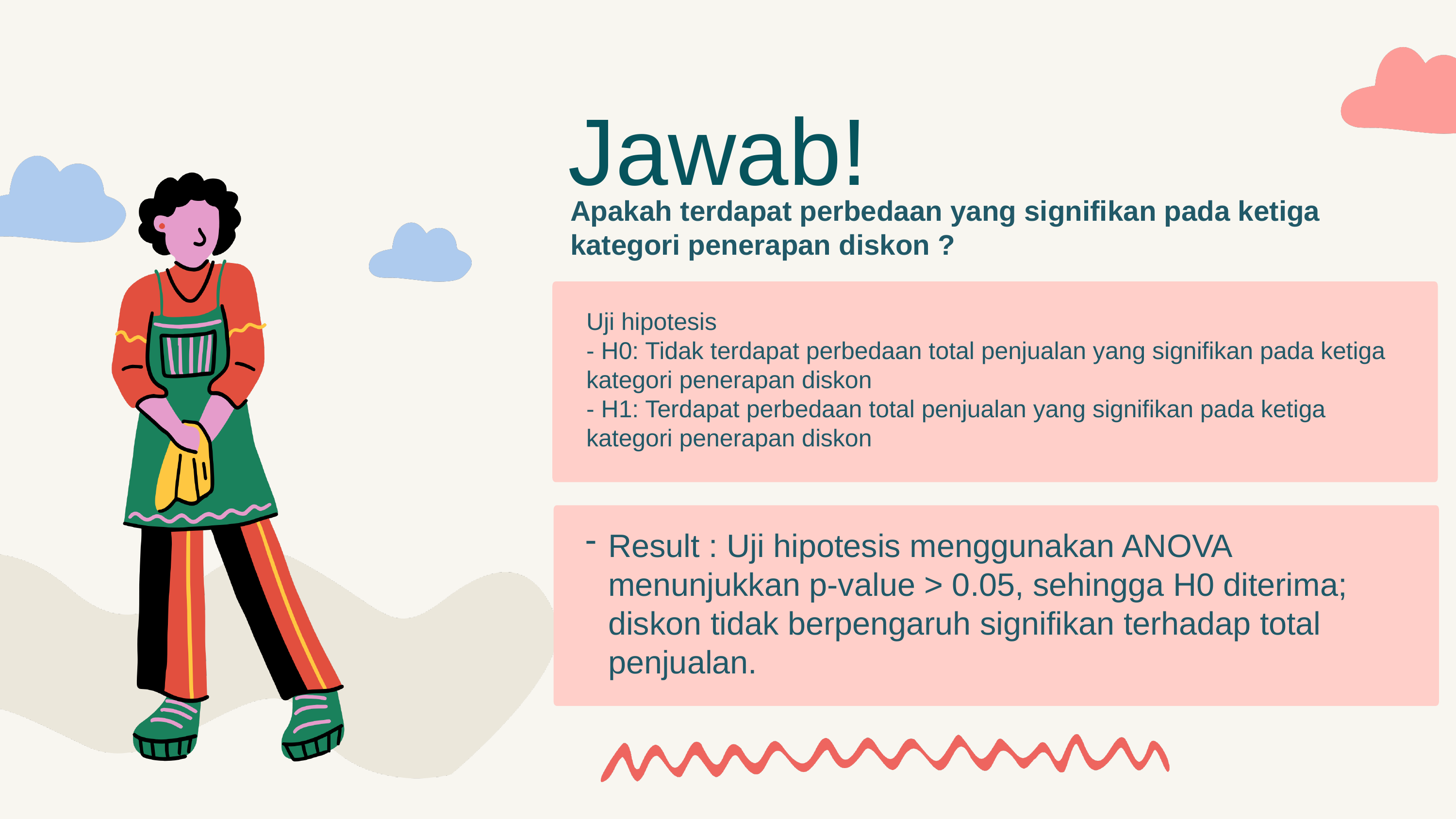

Jawab!

Apakah terdapat perbedaan yang signifikan pada ketiga kategori penerapan diskon ?

Uji hipotesis
- H0: Tidak terdapat perbedaan total penjualan yang signifikan pada ketiga kategori penerapan diskon
- H1: Terdapat perbedaan total penjualan yang signifikan pada ketiga kategori penerapan diskon

Result : Uji hipotesis menggunakan ANOVA menunjukkan p-value > 0.05, sehingga H0 diterima; diskon tidak berpengaruh signifikan terhadap total penjualan.